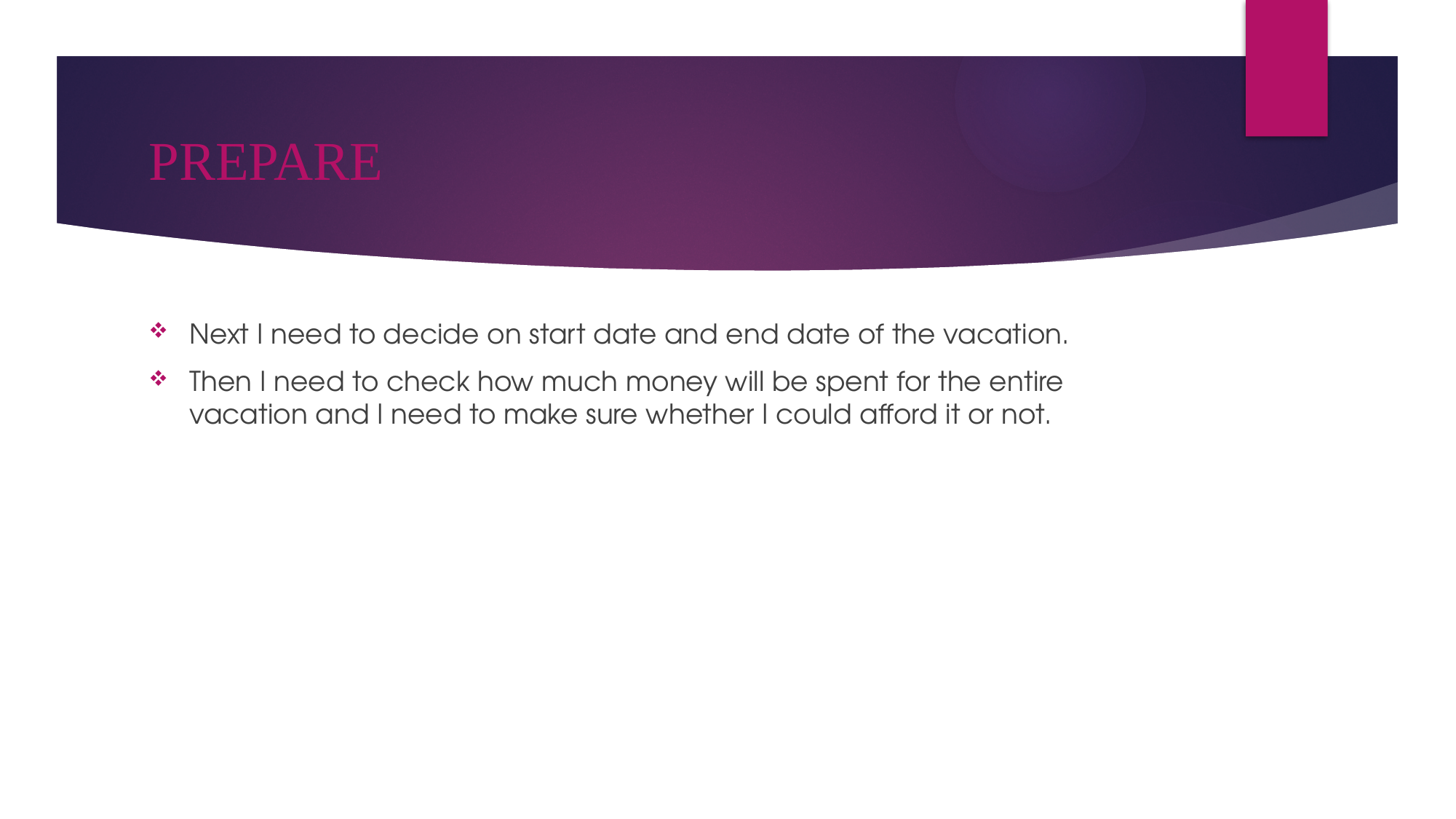

# PREPARE
Next I need to decide on start date and end date of the vacation.
Then I need to check how much money will be spent for the entire vacation and I need to make sure whether I could afford it or not.